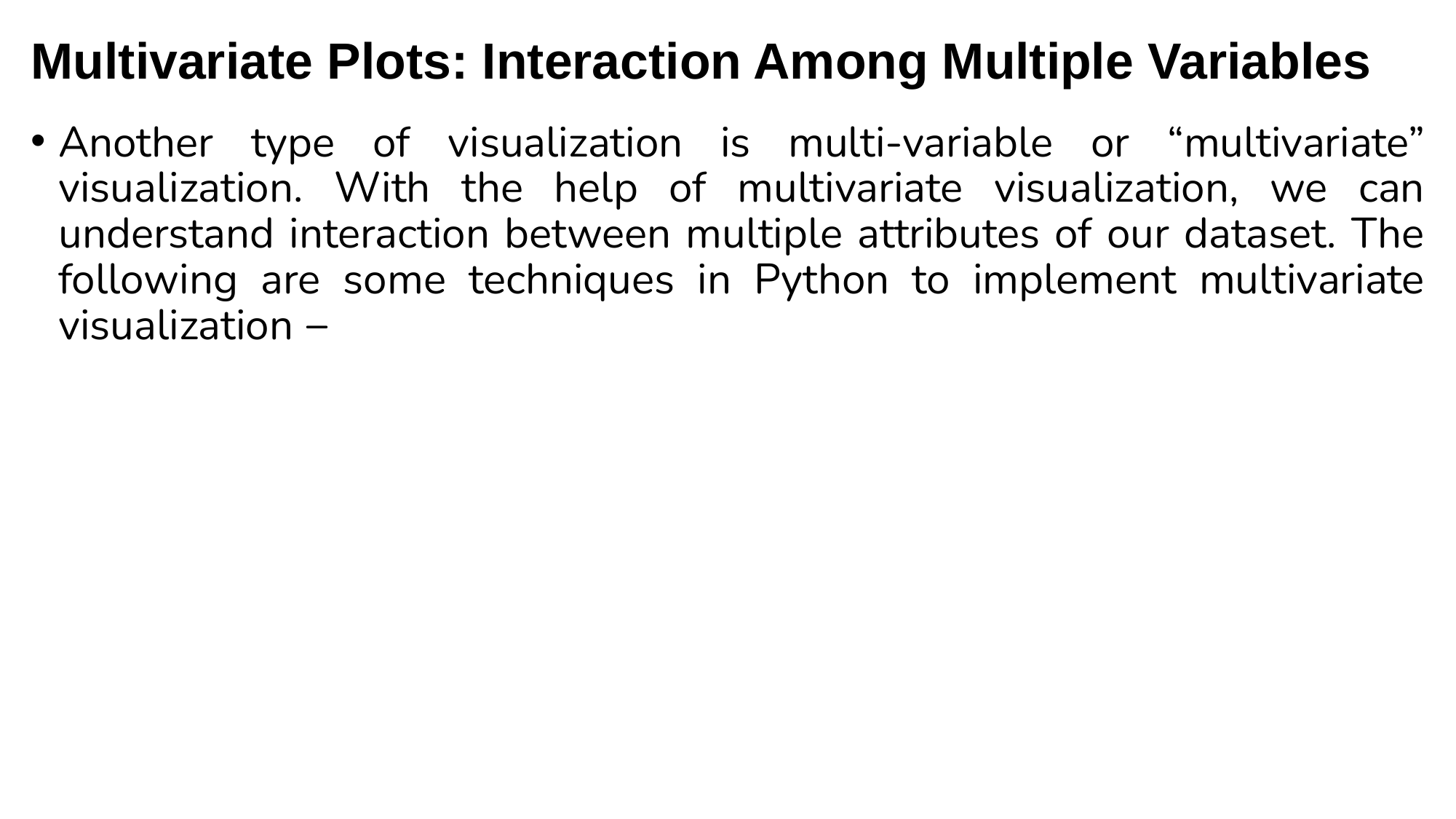

# Multivariate Plots: Interaction Among Multiple Variables
Another type of visualization is multi-variable or “multivariate” visualization. With the help of multivariate visualization, we can understand interaction between multiple attributes of our dataset. The following are some techniques in Python to implement multivariate visualization −